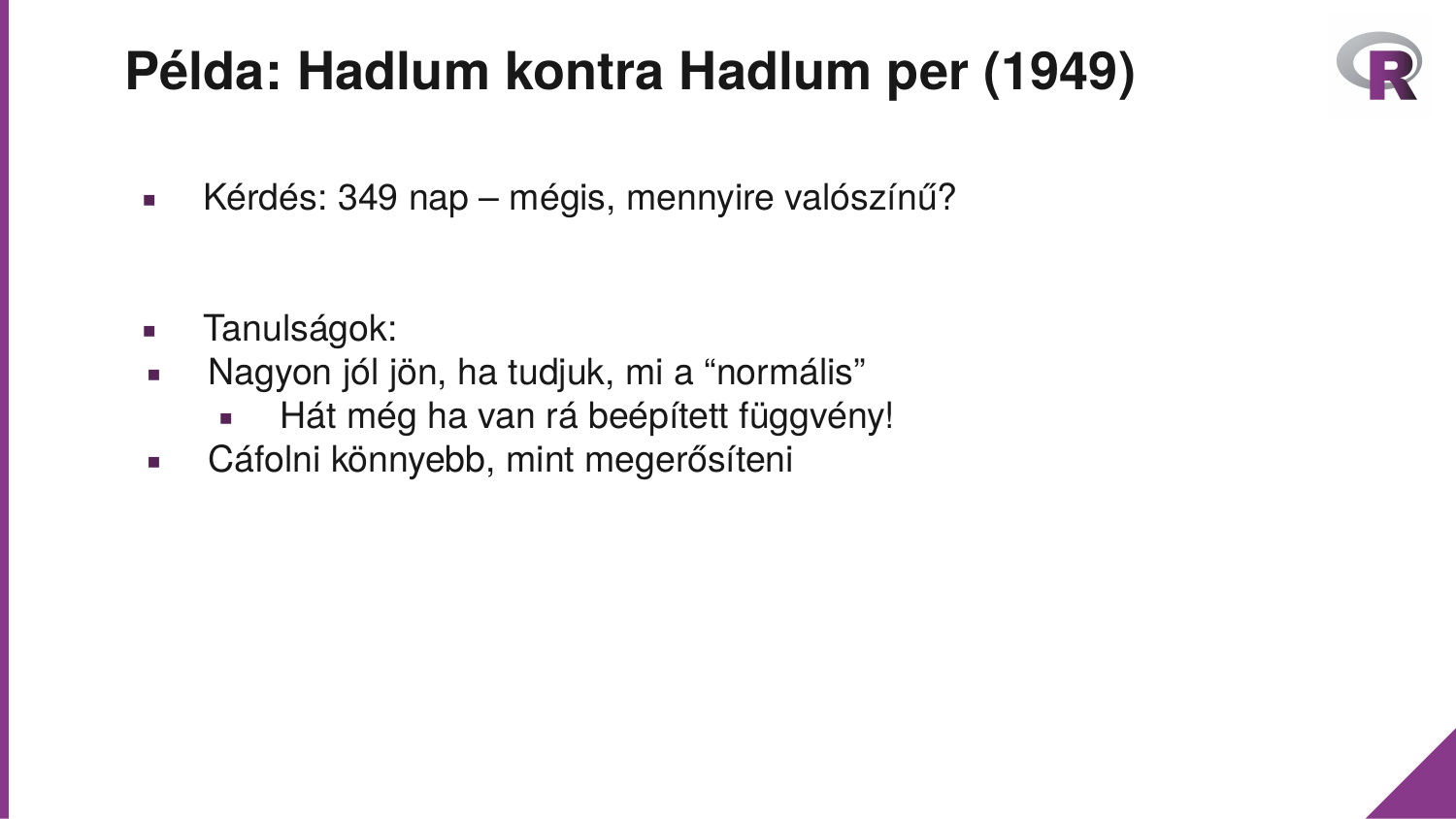

# Példa: Hadlum kontra Hadlum per (1949)
 Kérdés: 349 nap – mégis, mennyire valószínű?

 Tanulságok:
 Nagyon jól jön, ha tudjuk, mi a “normális”
 Hát még ha van rá beépített függvény!
 Cáfolni könnyebb, mint megerősíteni